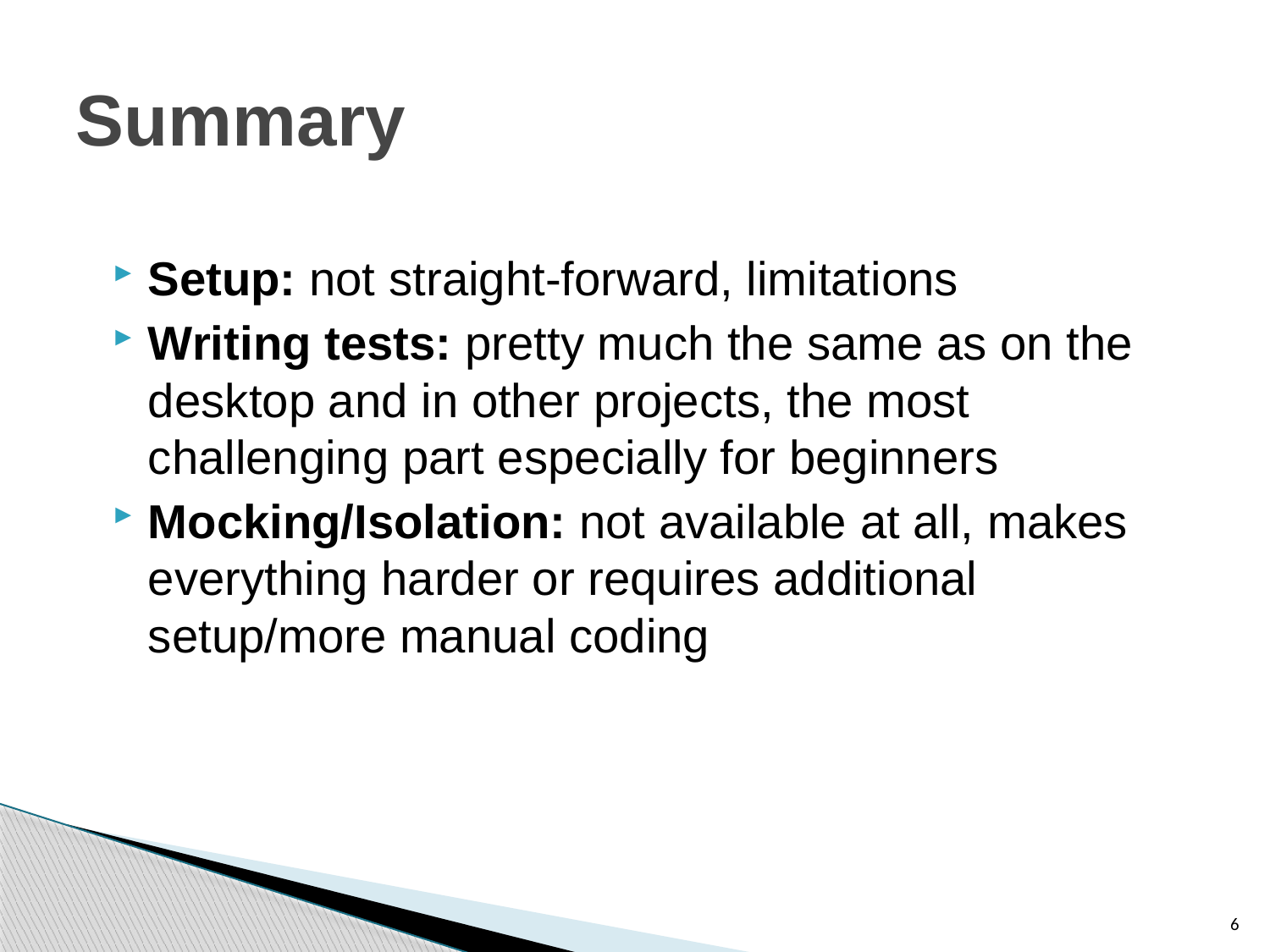

# Summary
Setup: not straight-forward, limitations
Writing tests: pretty much the same as on the desktop and in other projects, the most challenging part especially for beginners
Mocking/Isolation: not available at all, makes everything harder or requires additional setup/more manual coding
6